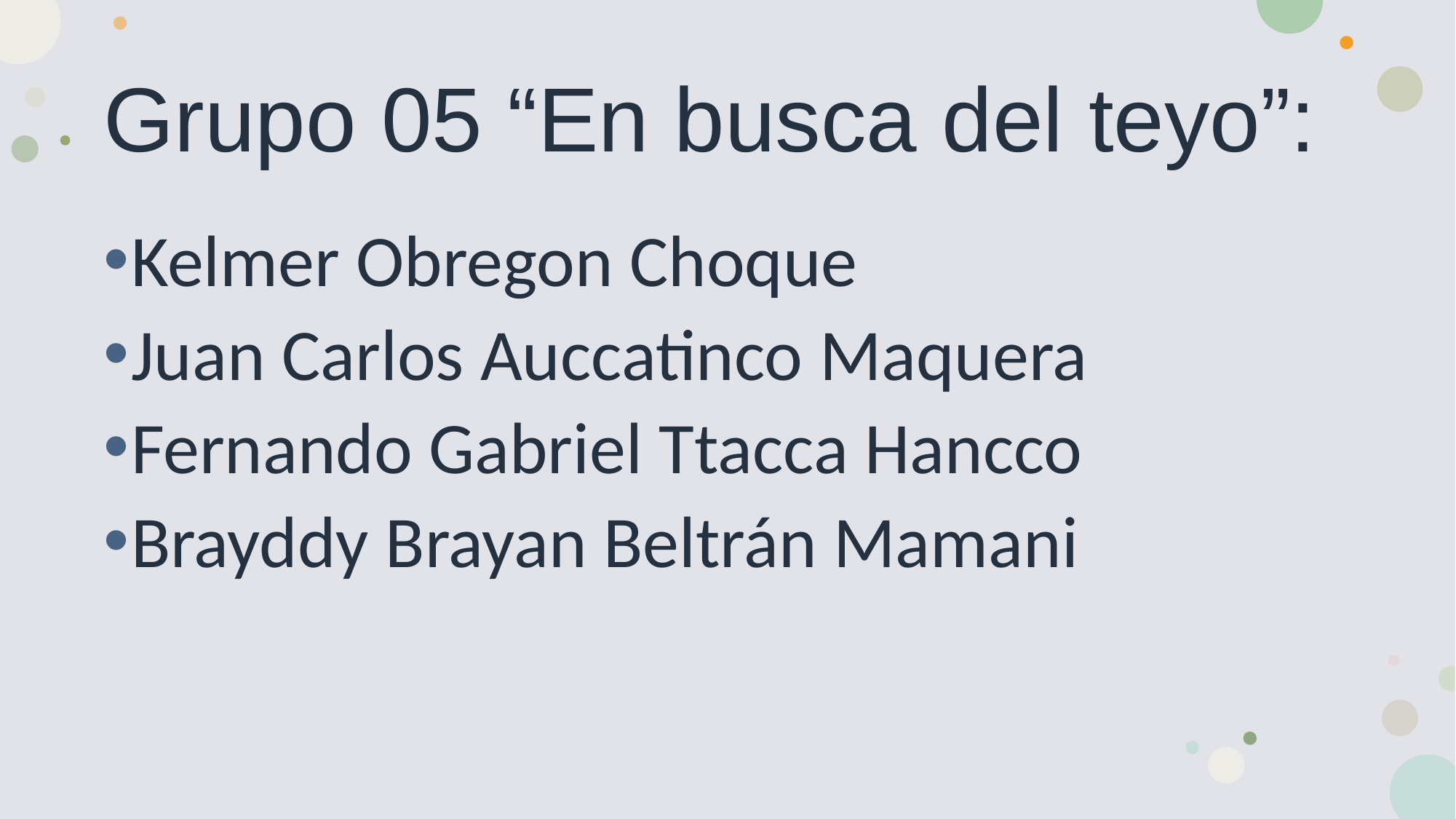

# Grupo 05 “En busca del teyo”:
Kelmer Obregon Choque
Juan Carlos Auccatinco Maquera
Fernando Gabriel Ttacca Hancco
Brayddy Brayan Beltrán Mamani